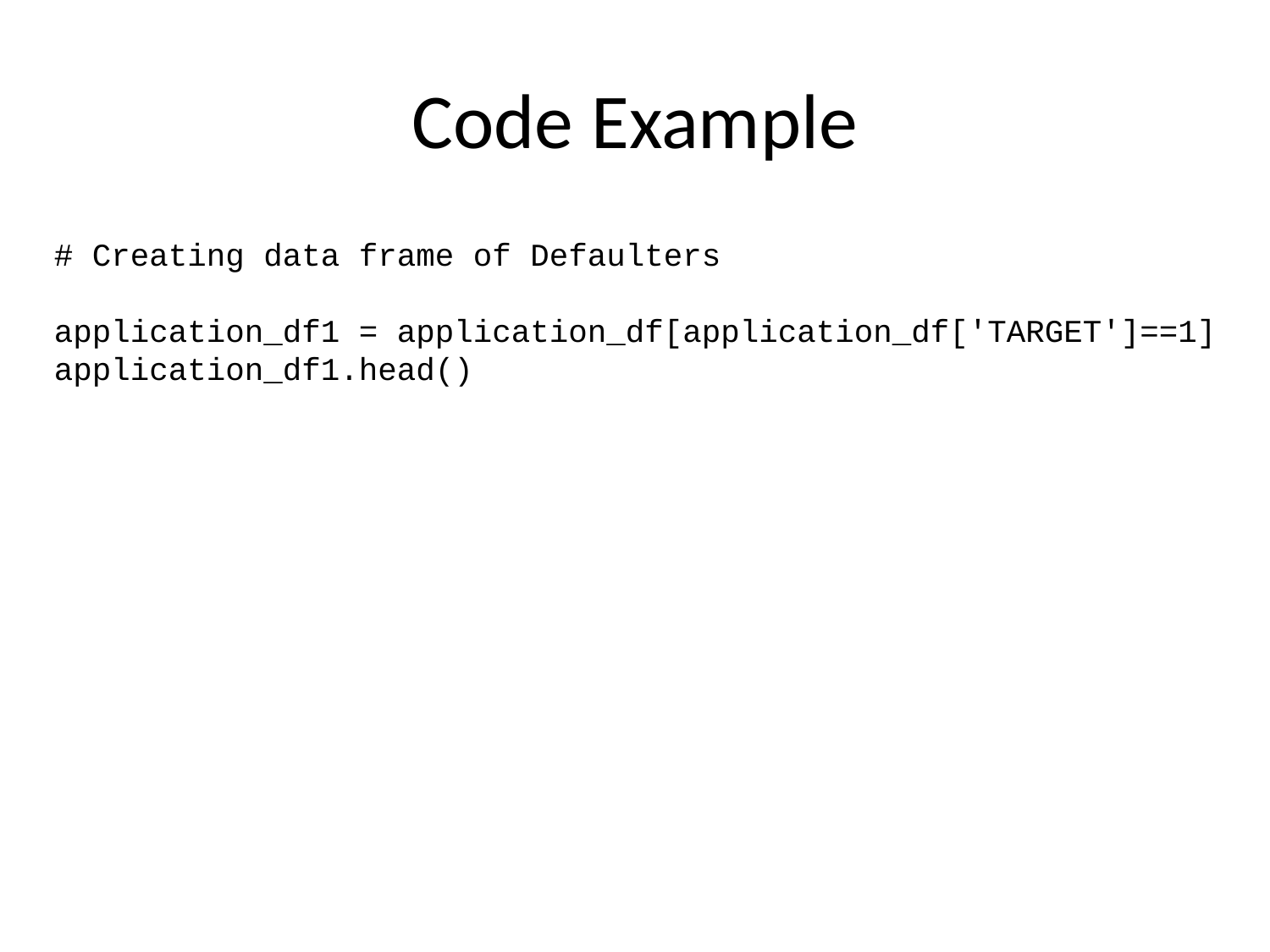

# Code Example

# Creating data frame of Defaulters application_df1 = application_df[application_df['TARGET']==1] application_df1.head()